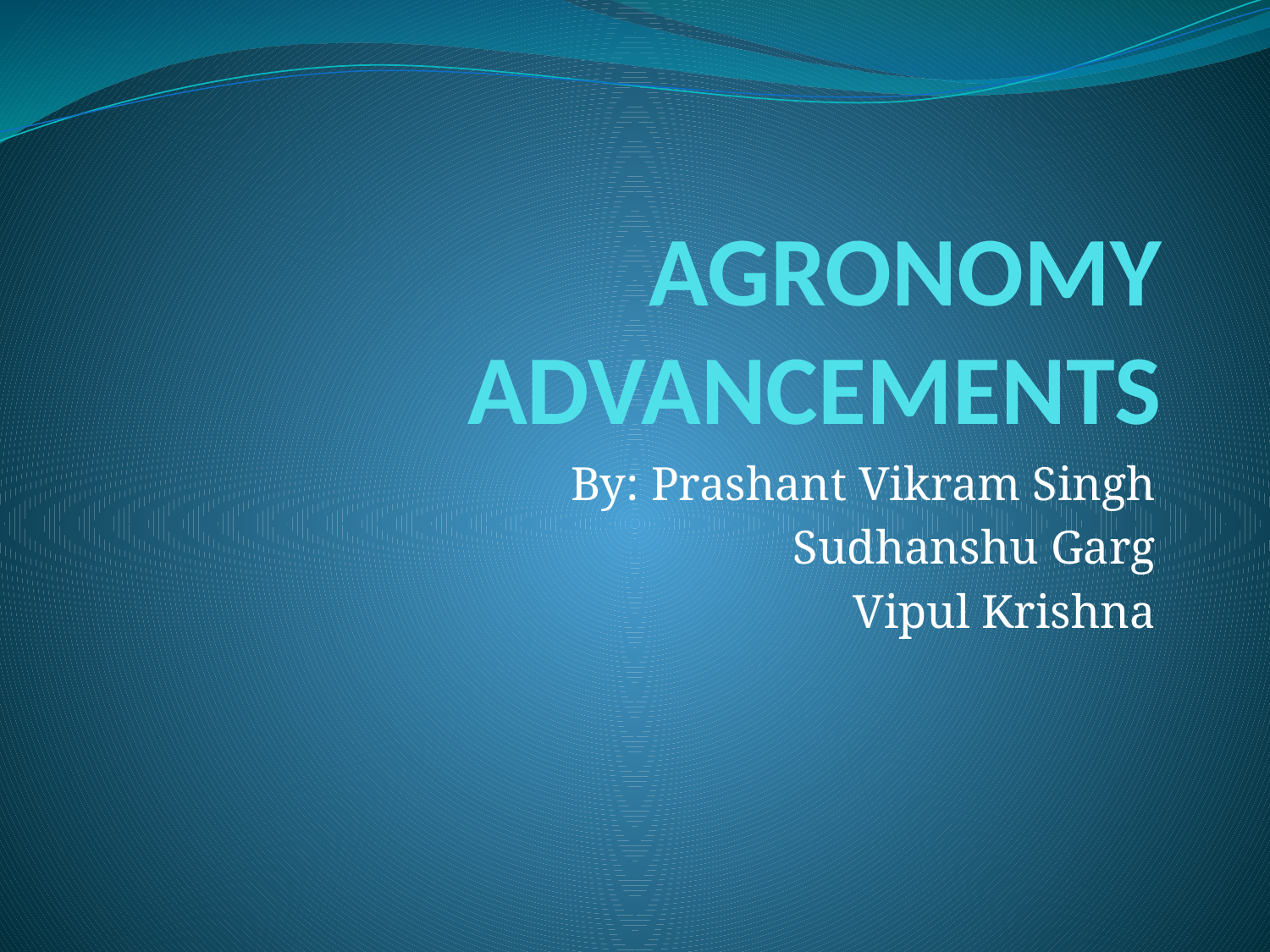

# AGRONOMY ADVANCEMENTS
By: Prashant Vikram Singh
Sudhanshu Garg
Vipul Krishna